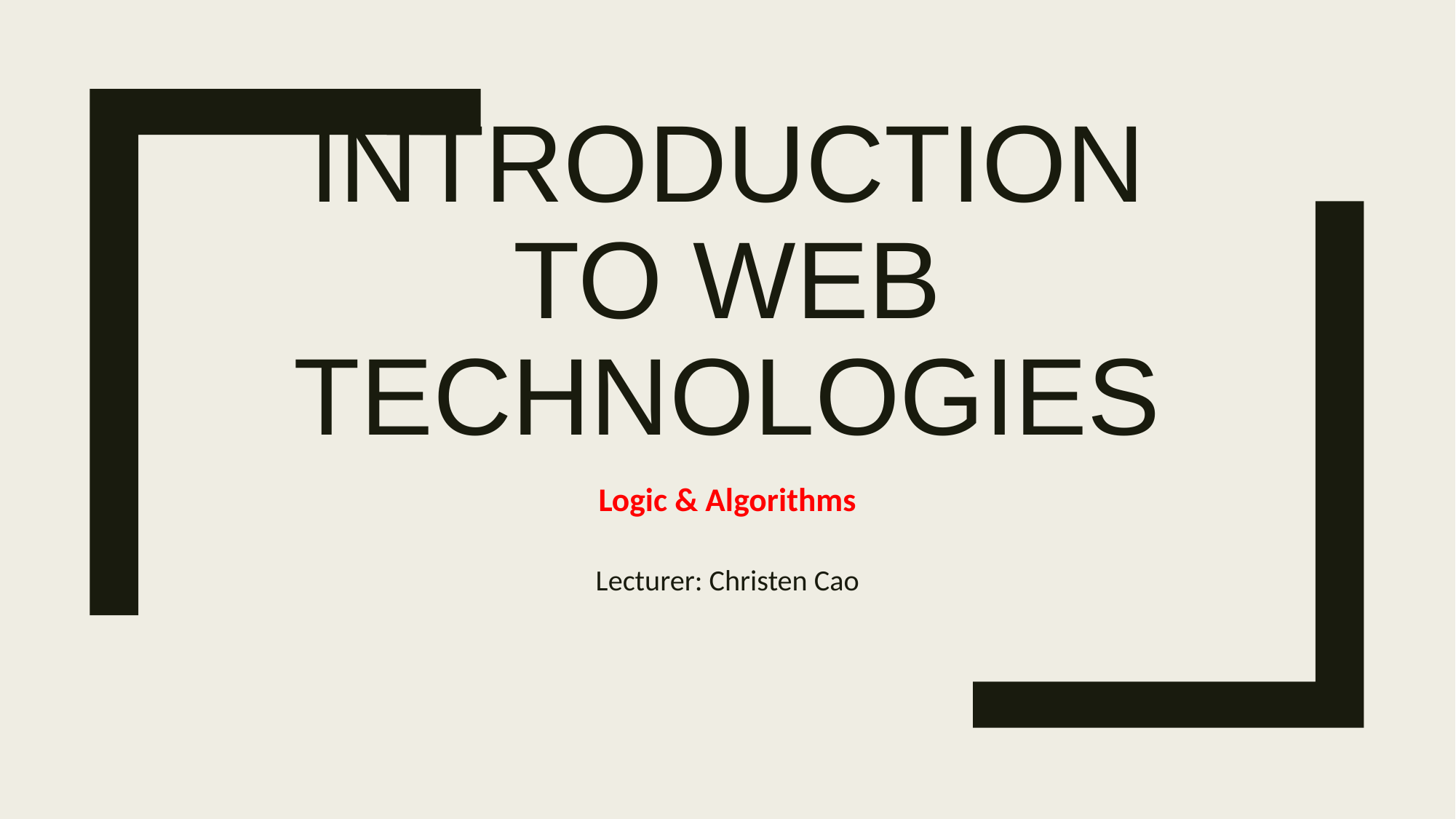

# Introduction to Web Technologies
Logic & Algorithms

Lecturer: Christen Cao